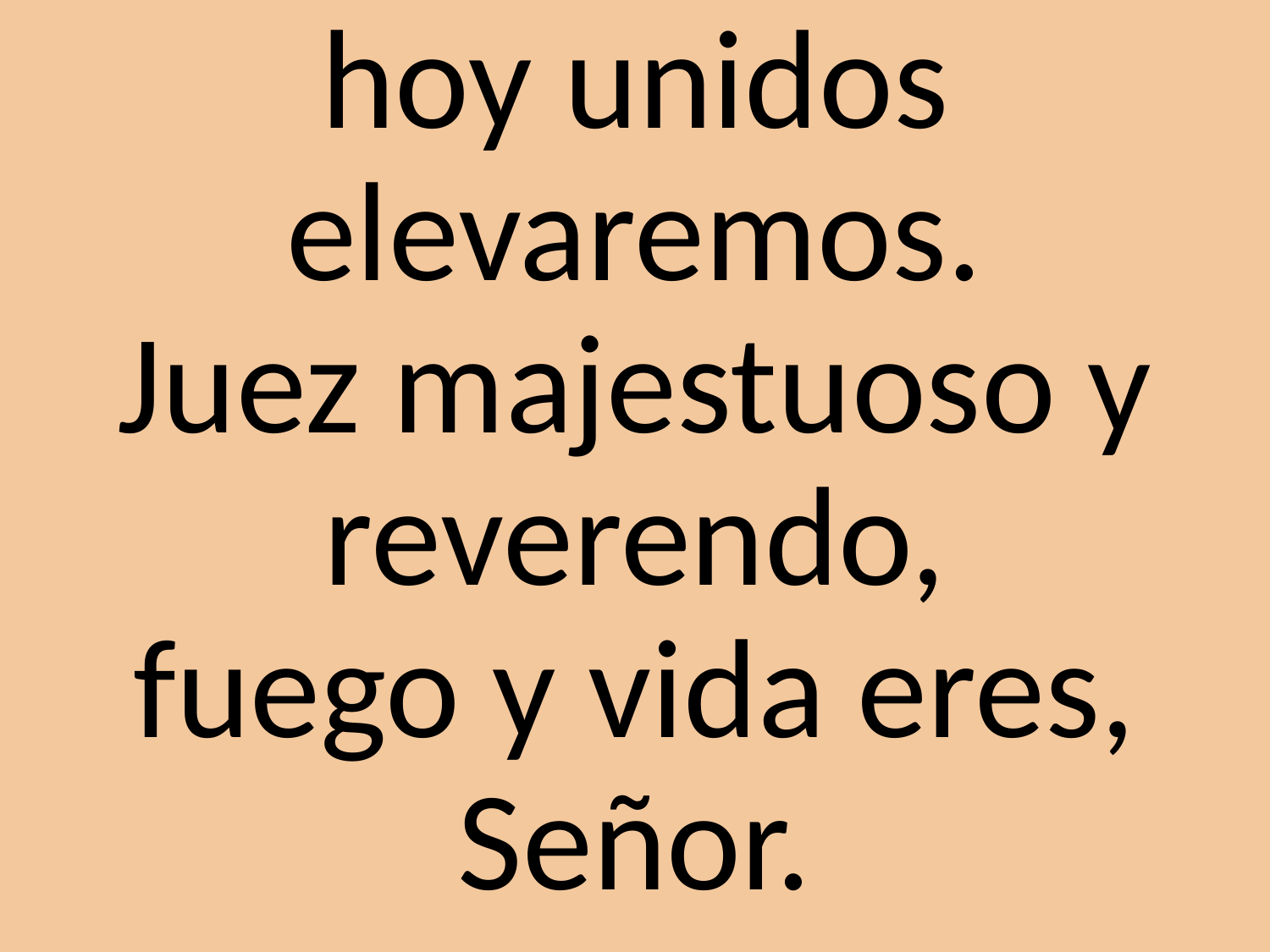

hoy unidos elevaremos.
Juez majestuoso y reverendo,
fuego y vida eres, Señor.